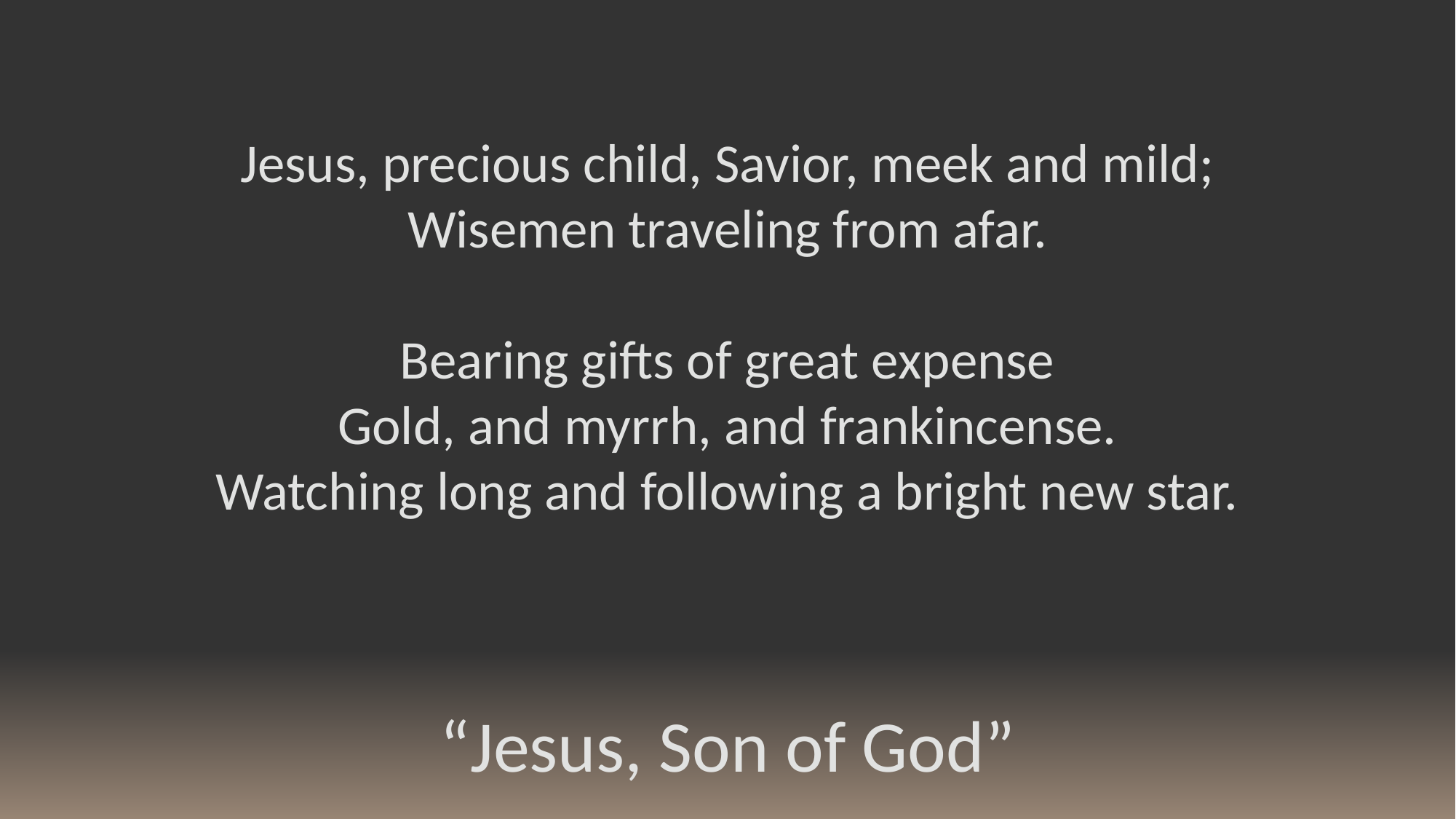

Jesus, precious child, Savior, meek and mild;
Wisemen traveling from afar.

Bearing gifts of great expense
Gold, and myrrh, and frankincense.
Watching long and following a bright new star.

“Jesus, Son of God”